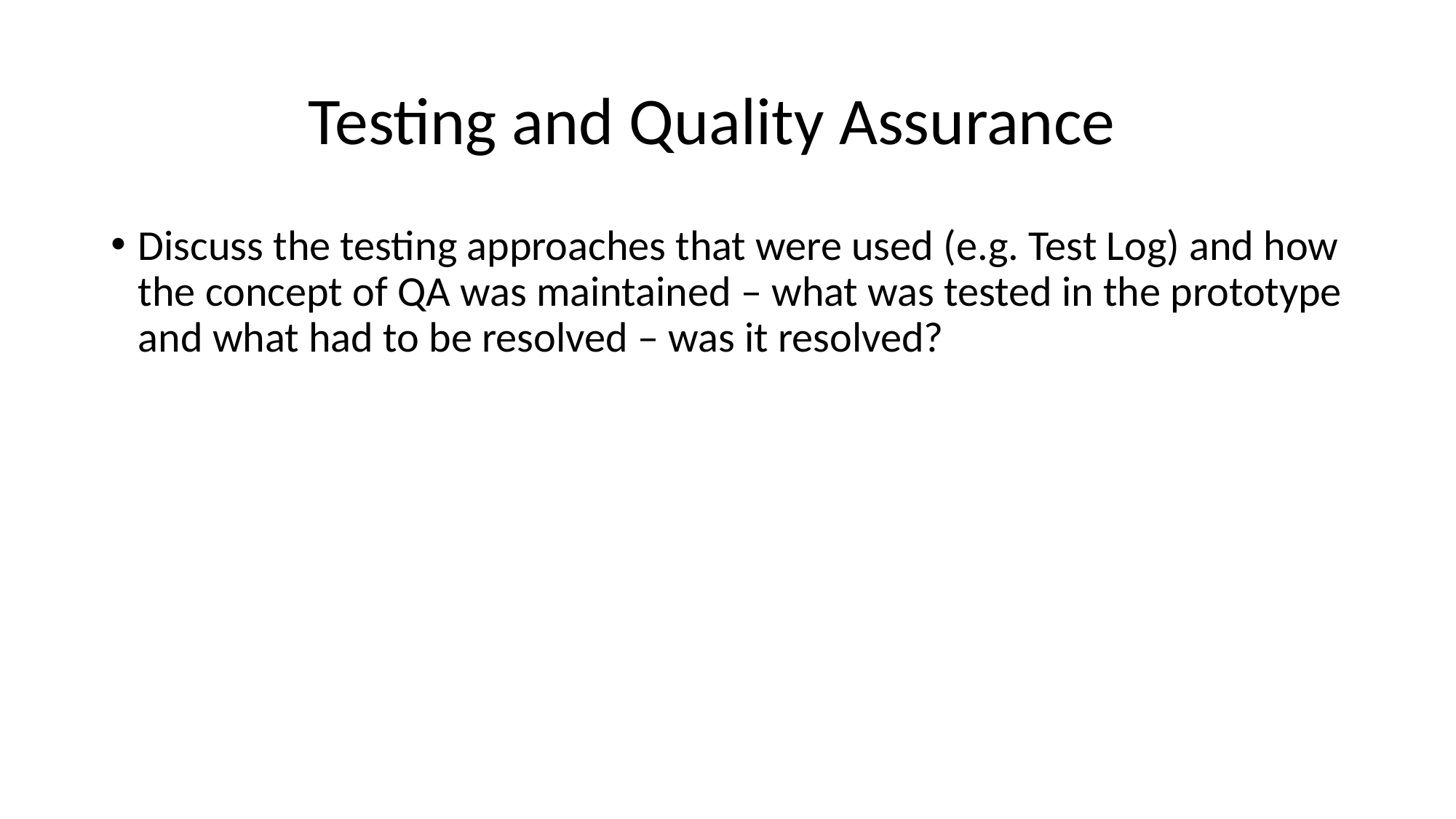

# Testing and Quality Assurance
Discuss the testing approaches that were used (e.g. Test Log) and how the concept of QA was maintained – what was tested in the prototype and what had to be resolved – was it resolved?